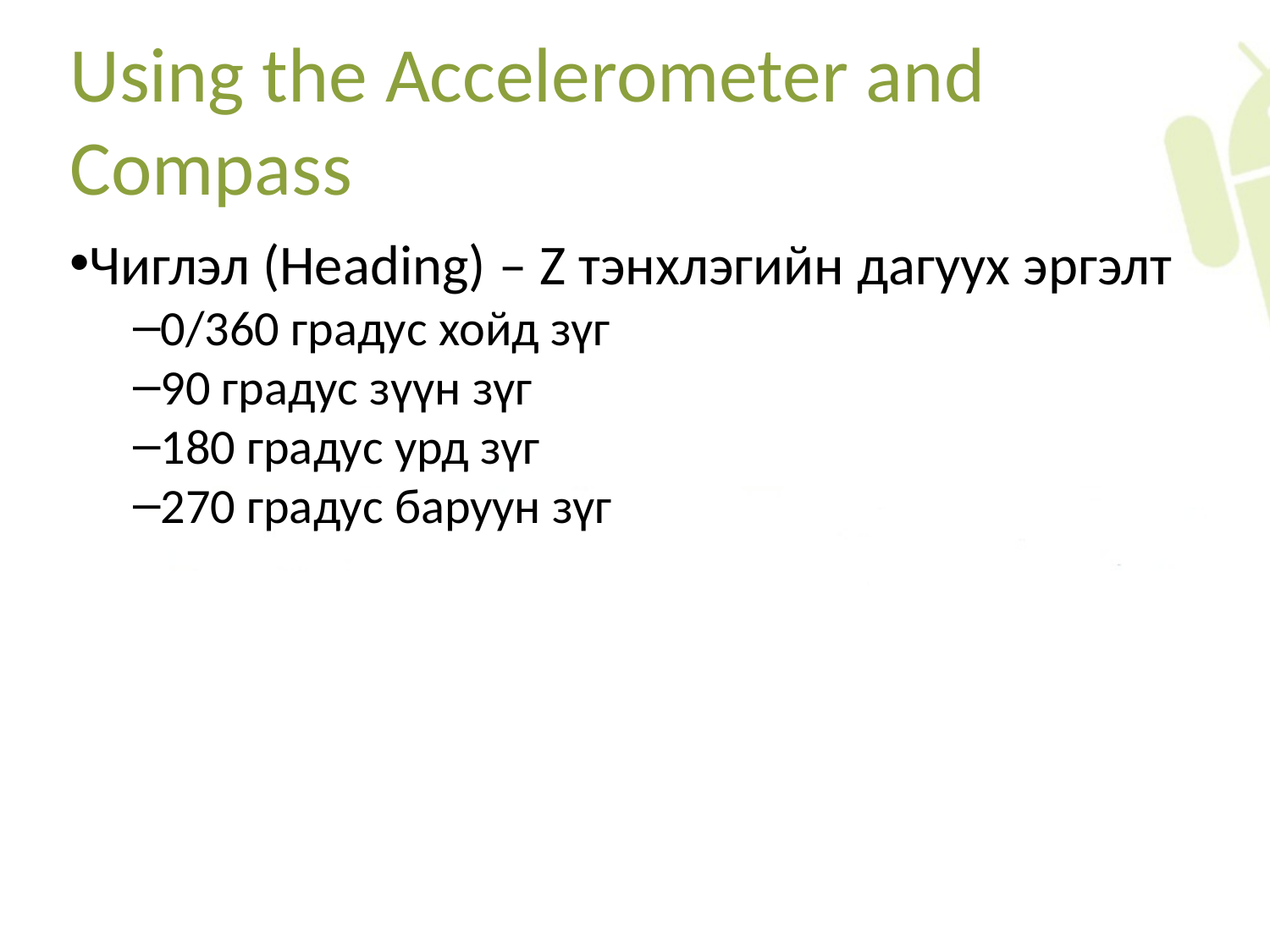

Using the Accelerometer and Compass
Чиглэл (Heading) – Z тэнхлэгийн дагуух эргэлт
0/360 градус хойд зүг
90 градус зүүн зүг
180 градус урд зүг
270 градус баруун зүг